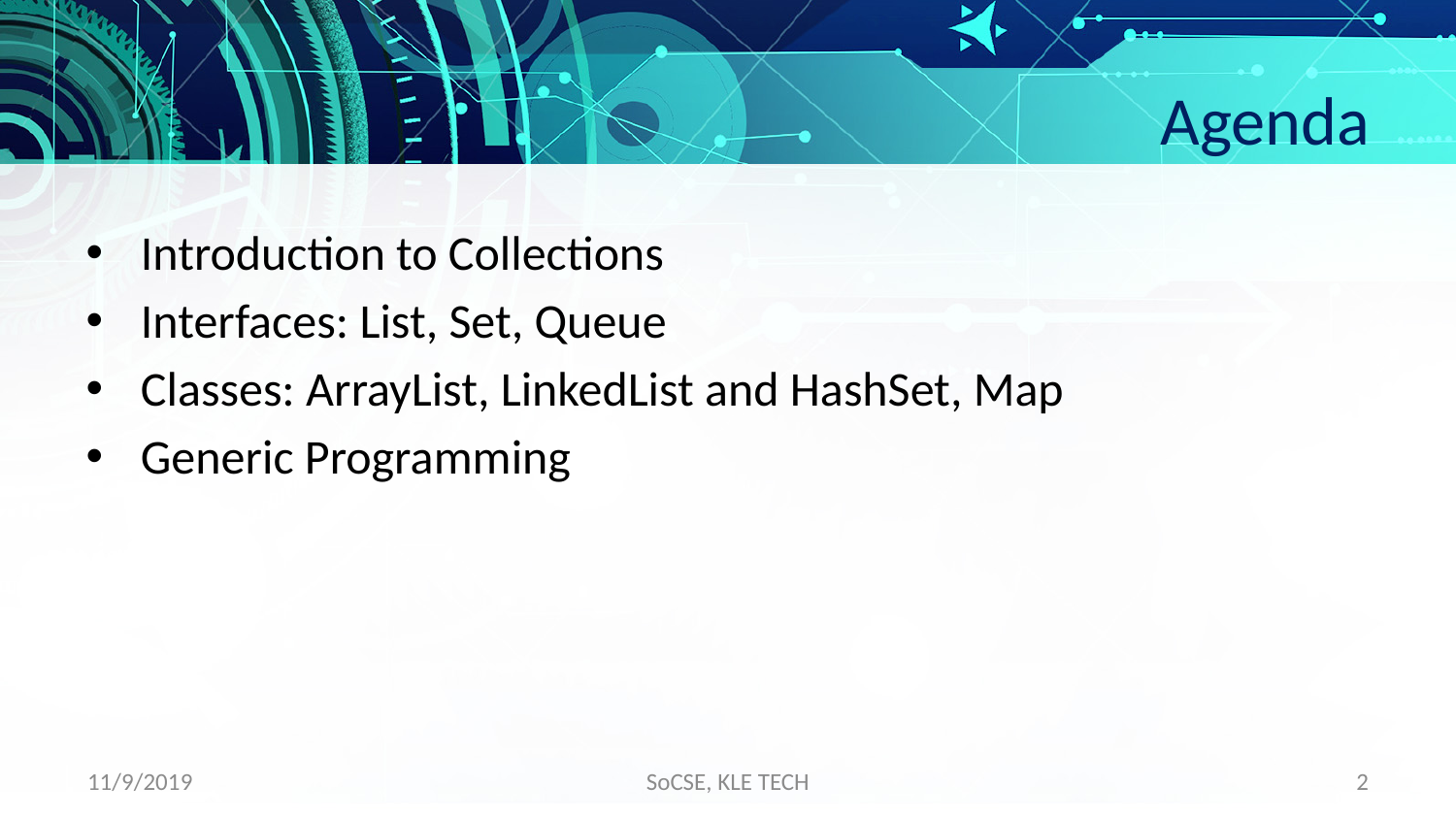

# Agenda
Introduction to Collections
Interfaces: List, Set, Queue
Classes: ArrayList, LinkedList and HashSet, Map
Generic Programming

11/9/2019
SoCSE, KLE TECH
2